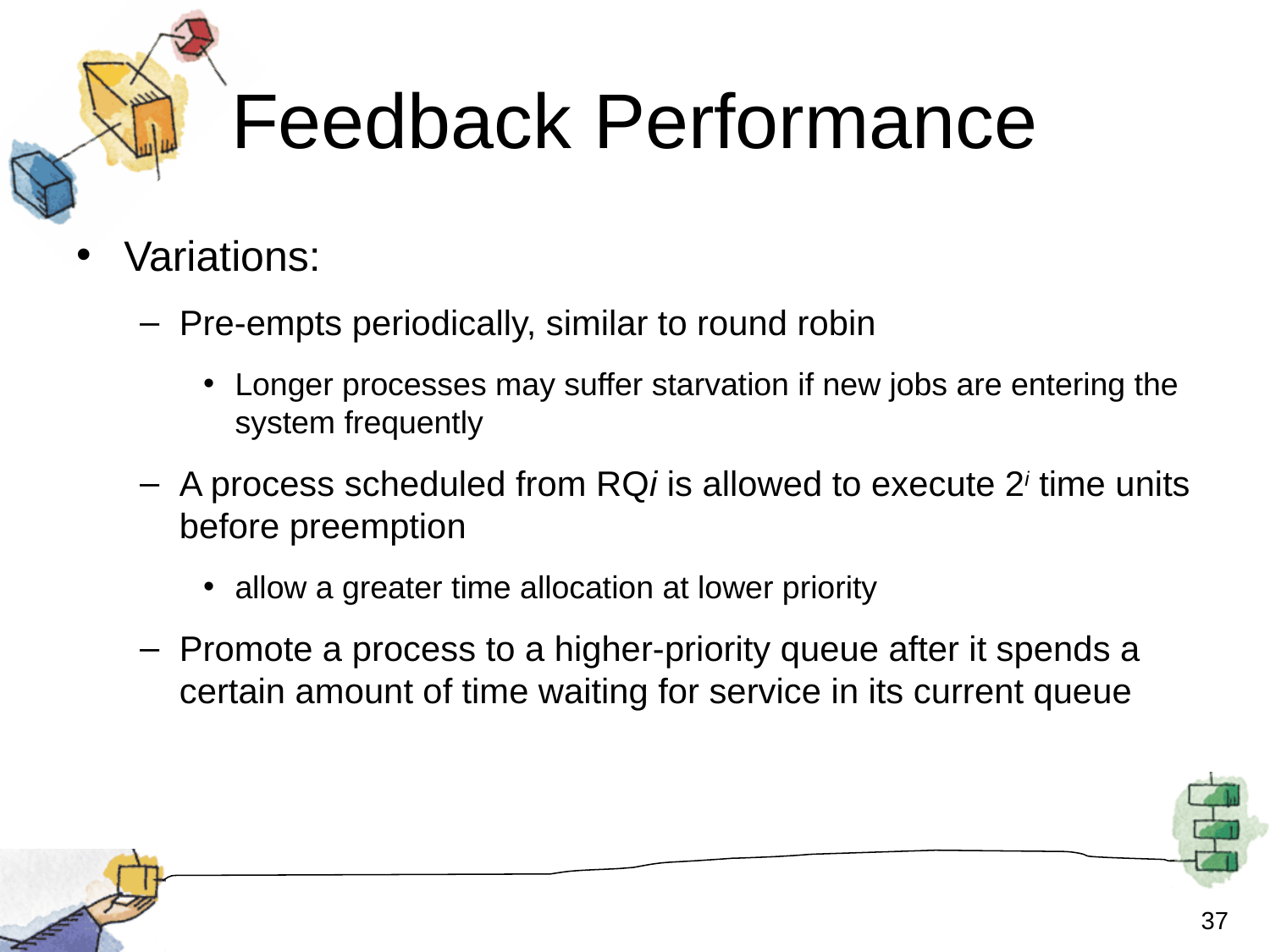

# Feedback Performance
Variations:
Pre-empts periodically, similar to round robin
Longer processes may suffer starvation if new jobs are entering the system frequently
A process scheduled from RQi is allowed to execute 2i time units before preemption
allow a greater time allocation at lower priority
Promote a process to a higher-priority queue after it spends a certain amount of time waiting for service in its current queue